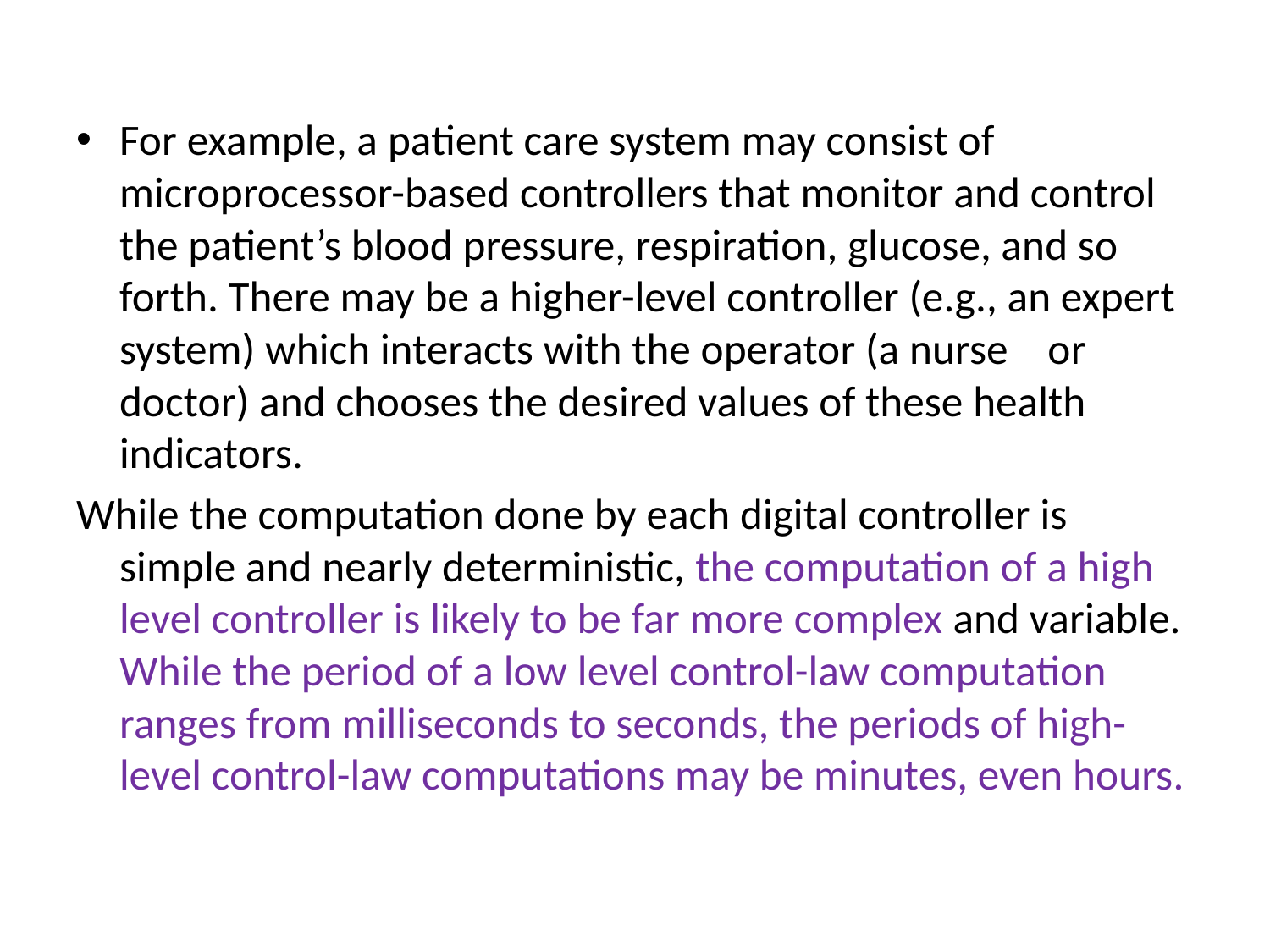

For example, a patient care system may consist of microprocessor-based controllers that monitor and control the patient’s blood pressure, respiration, glucose, and so forth. There may be a higher-level controller (e.g., an expert system) which interacts with the operator (a nurse    or doctor) and chooses the desired values of these health indicators.
While the computation done by each digital controller is simple and nearly deterministic, the computation of a high level controller is likely to be far more complex and variable. While the period of a low level control-law computation ranges from milliseconds to seconds, the periods of high-level control-law computations may be minutes, even hours.